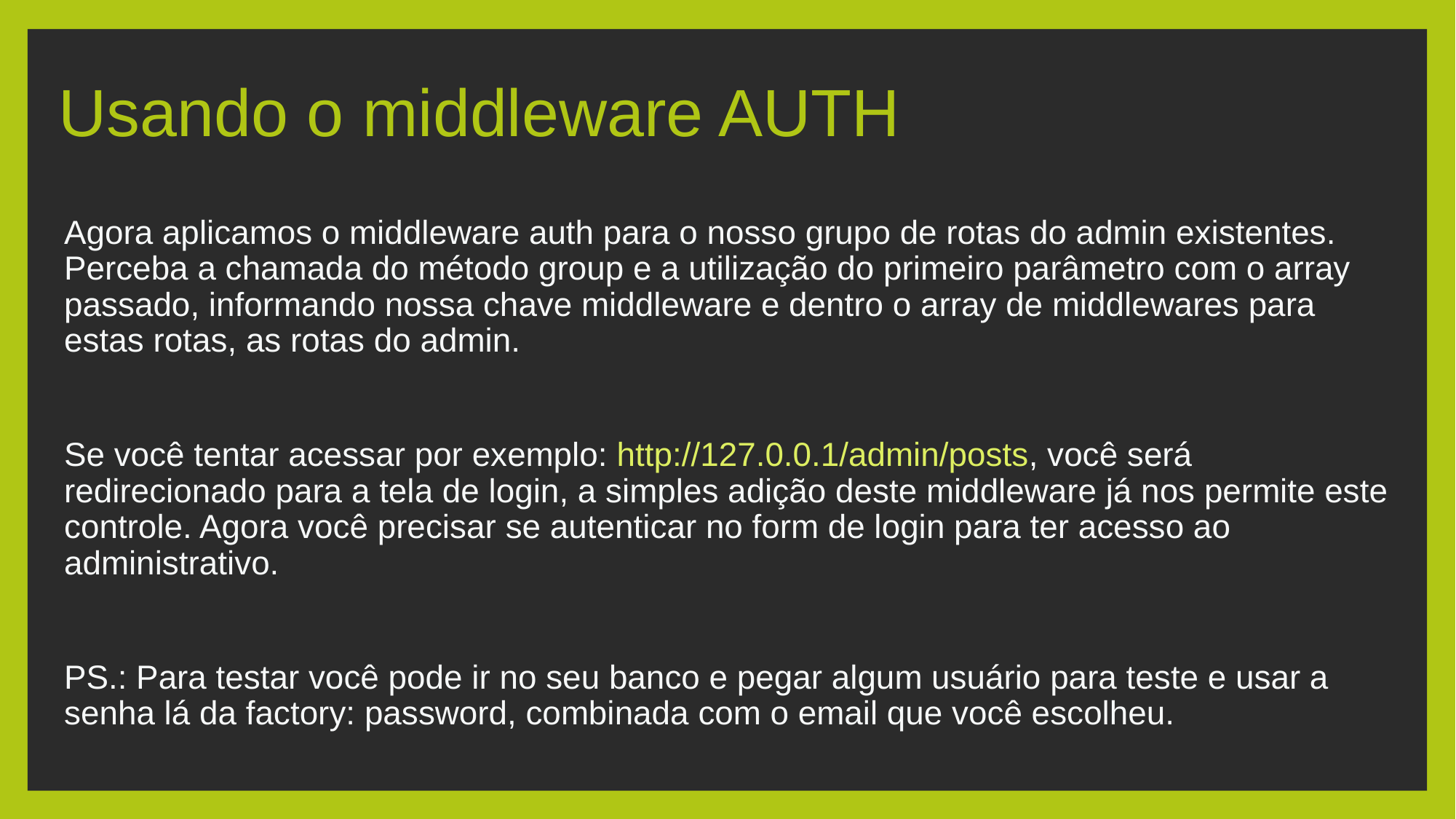

# Usando o middleware AUTH
Agora aplicamos o middleware auth para o nosso grupo de rotas do admin existentes. Perceba a chamada do método group e a utilização do primeiro parâmetro com o array passado, informando nossa chave middleware e dentro o array de middlewares para estas rotas, as rotas do admin.

Se você tentar acessar por exemplo: http://127.0.0.1/admin/posts, você será redirecionado para a tela de login, a simples adição deste middleware já nos permite este controle. Agora você precisar se autenticar no form de login para ter acesso ao administrativo.

PS.: Para testar você pode ir no seu banco e pegar algum usuário para teste e usar a senha lá da factory: password, combinada com o email que você escolheu.